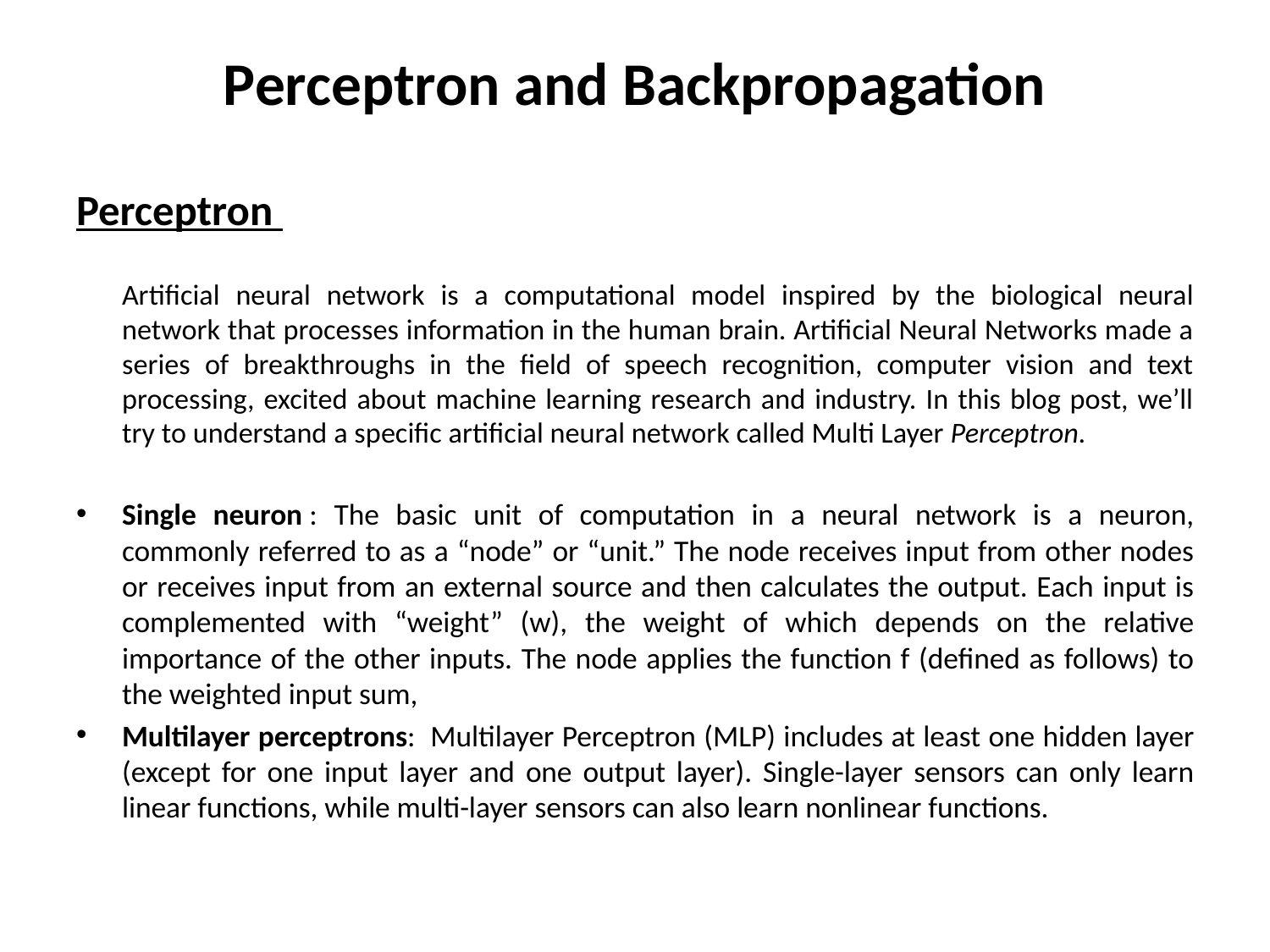

# Perceptron and Backpropagation

Perceptron
Artificial neural network is a computational model inspired by the biological neural network that processes information in the human brain. Artificial Neural Networks made a series of breakthroughs in the field of speech recognition, computer vision and text processing, excited about machine learning research and industry. In this blog post, we’ll try to understand a specific artificial neural network called Multi Layer Perceptron.

Single neuron : The basic unit of computation in a neural network is a neuron, commonly referred to as a “node” or “unit.” The node receives input from other nodes or receives input from an external source and then calculates the output. Each input is complemented with “weight” (w), the weight of which depends on the relative importance of the other inputs. The node applies the function f (defined as follows) to the weighted input sum,
Multilayer perceptrons:  Multilayer Perceptron (MLP) includes at least one hidden layer (except for one input layer and one output layer). Single-layer sensors can only learn linear functions, while multi-layer sensors can also learn nonlinear functions.